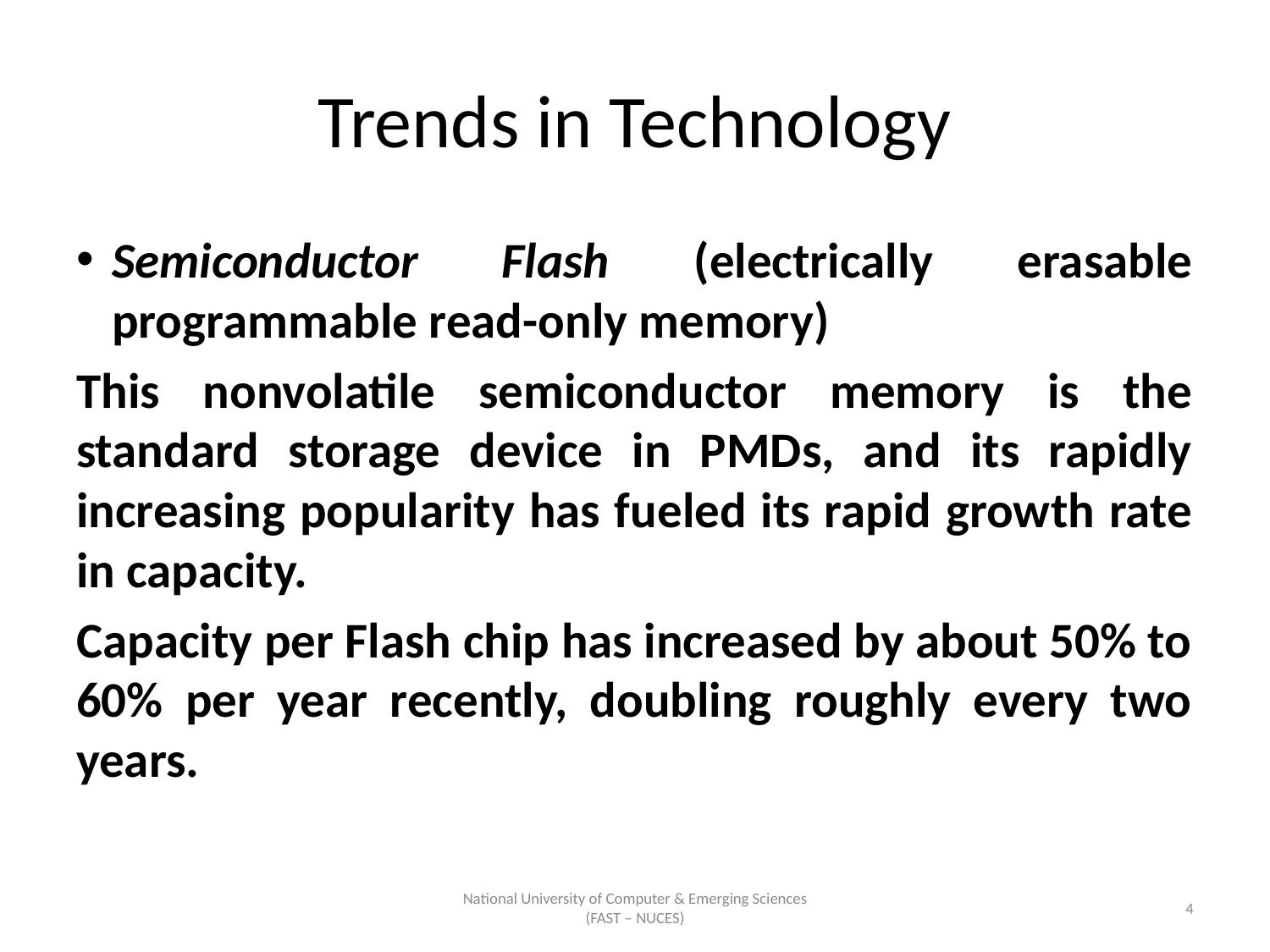

# Trends in Technology
Semiconductor Flash (electrically erasable programmable read-only memory)
This nonvolatile semiconductor memory is the standard storage device in PMDs, and its rapidly increasing popularity has fueled its rapid growth rate in capacity.
Capacity per Flash chip has increased by about 50% to 60% per year recently, doubling roughly every two years.
National University of Computer & Emerging Sciences (FAST – NUCES)
4